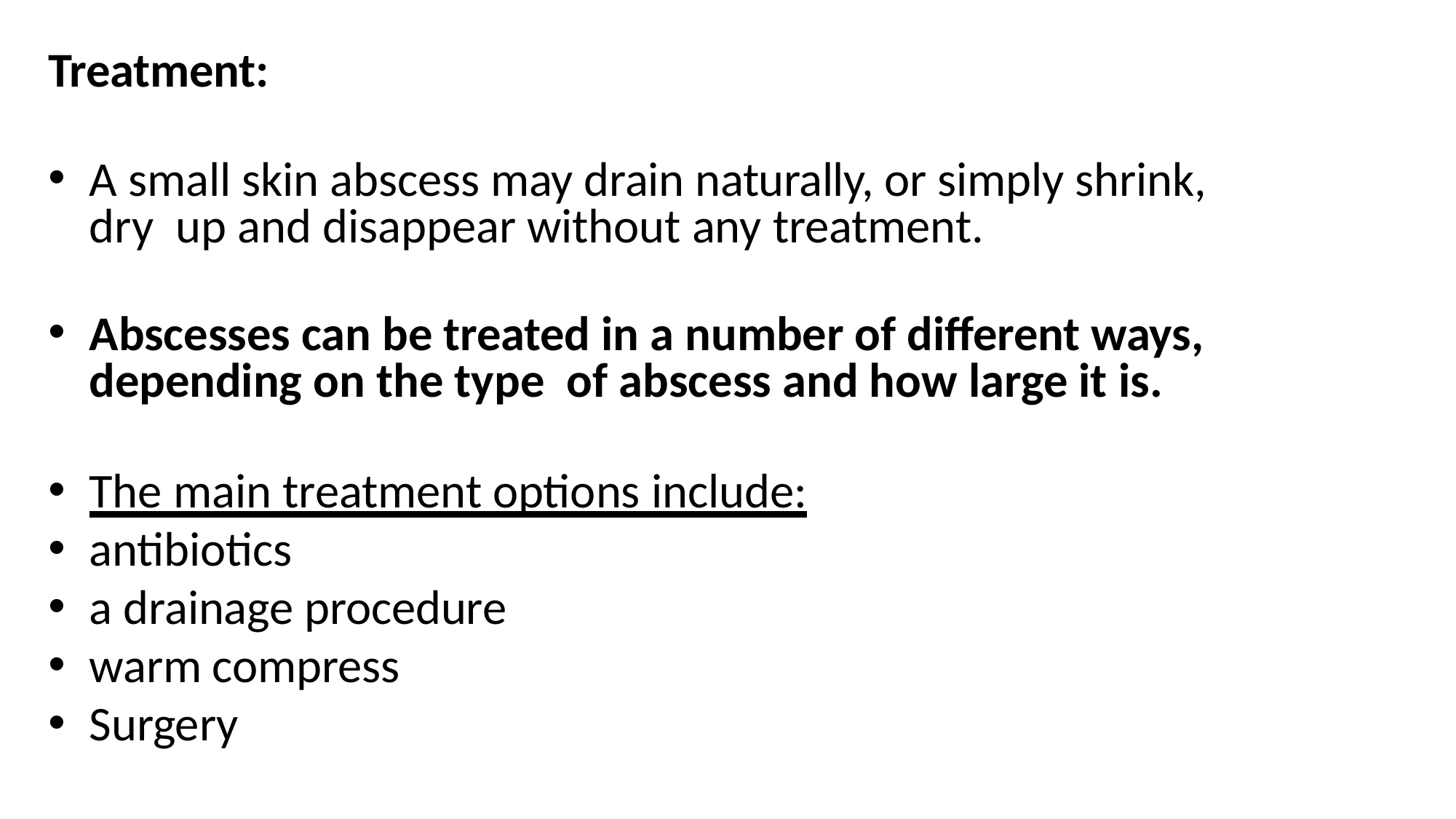

Treatment:

A small skin abscess may drain naturally, or simply shrink, dry  up and disappear without any treatment.

Abscesses can be treated in a number of different ways, depending on the type  of abscess and how large it is.

The main treatment options include:
antibiotics
a drainage procedure
warm compress
Surgery